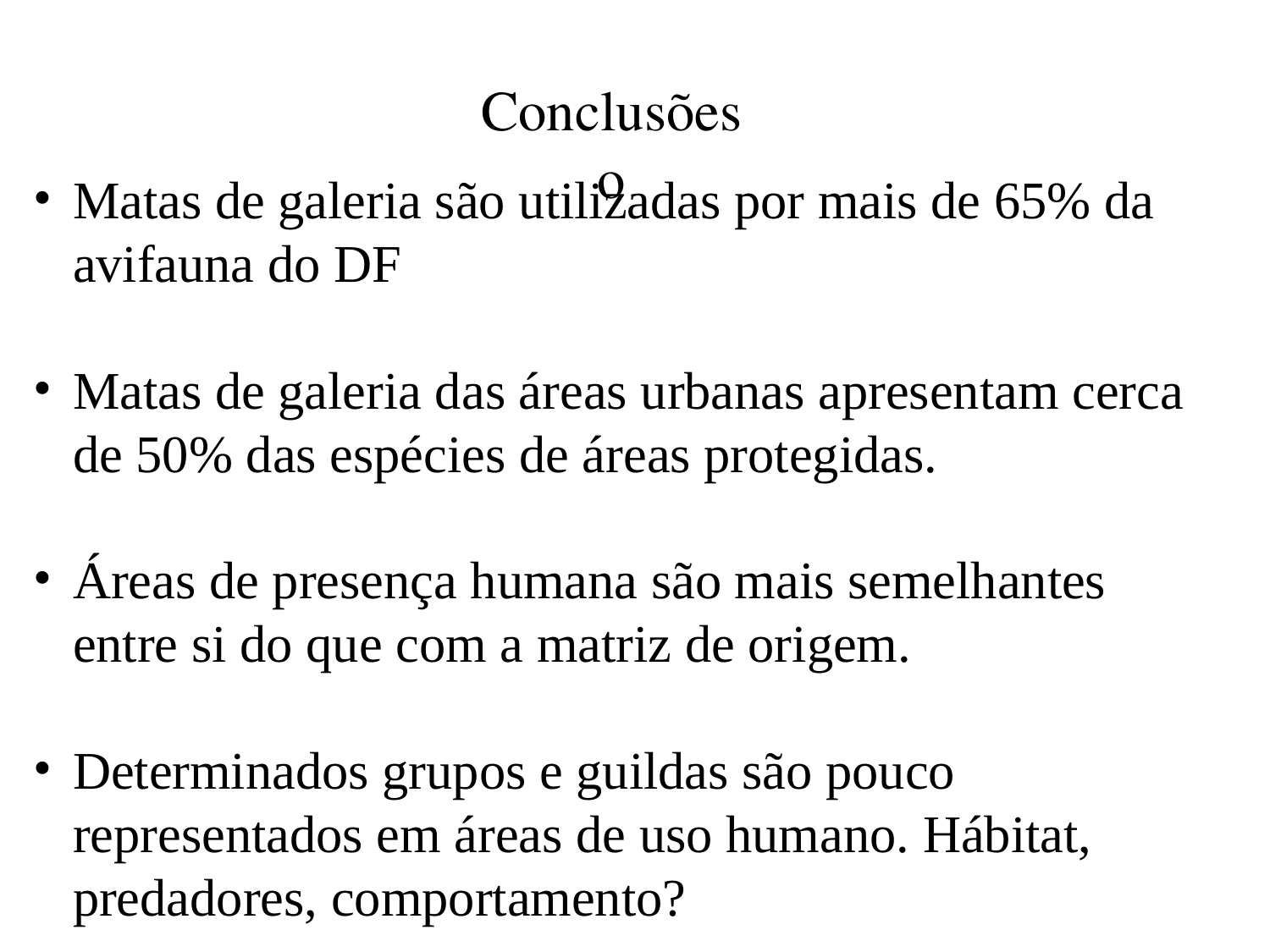

Conclusõeso
Matas de galeria são utilizadas por mais de 65% da avifauna do DF

Matas de galeria das áreas urbanas apresentam cerca de 50% das espécies de áreas protegidas.

Áreas de presença humana são mais semelhantes entre si do que com a matriz de origem.

Determinados grupos e guildas são pouco representados em áreas de uso humano. Hábitat, predadores, comportamento?